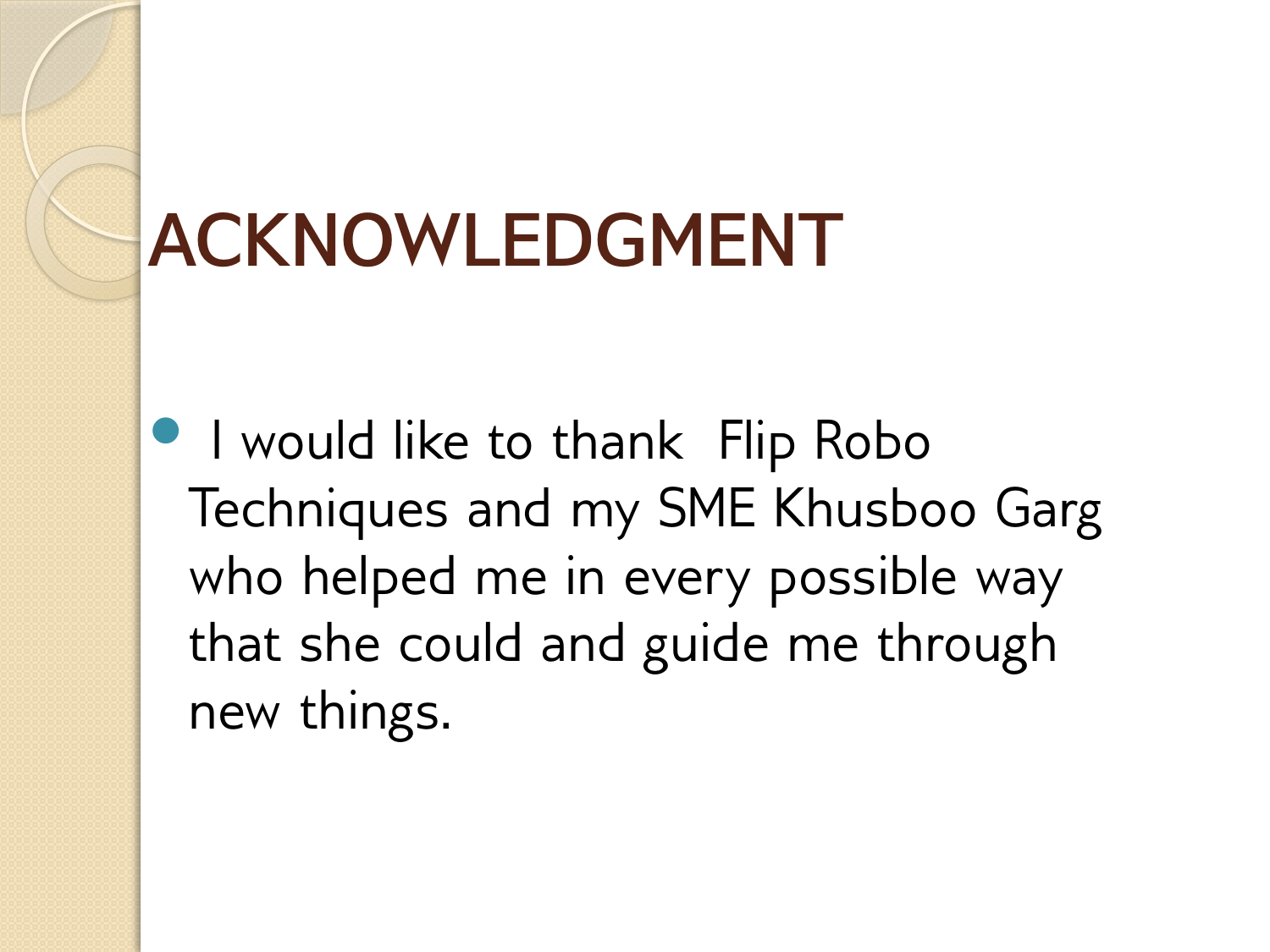

# ACKNOWLEDGMENT
 I would like to thank  Flip Robo Techniques and my SME Khusboo Garg who helped me in every possible way that she could and guide me through new things.